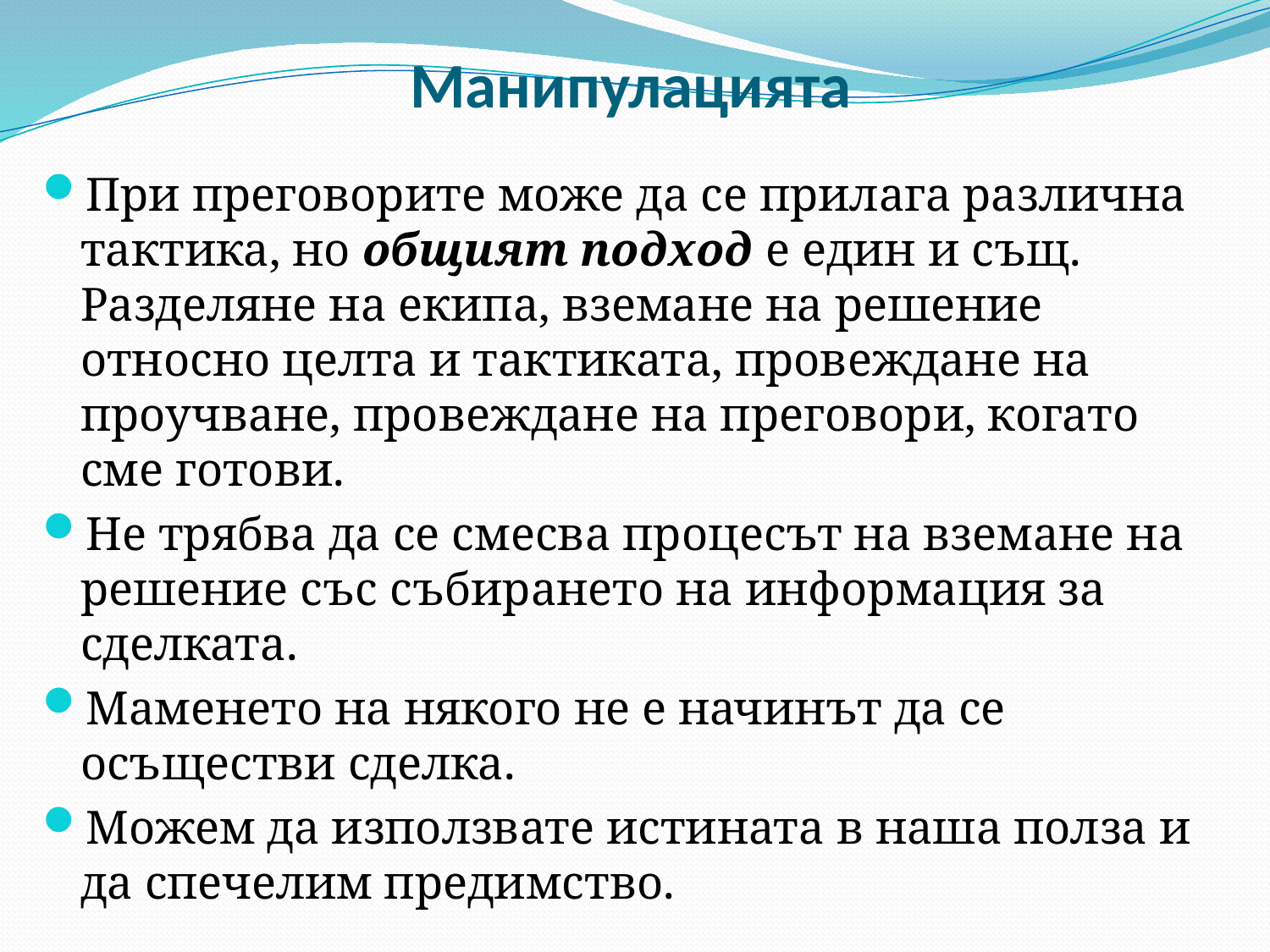

# Манипулацията
При преговорите може да се прилага различна тактика, но общият подход е един и същ. Разделяне на екипа, вземане на решение относно целта и тактиката, провеждане на проучване, провеждане на преговори, когато сме готови.
Не трябва да се смесва процесът на вземане на решение със събирането на информация за сделката.
Маменето на някого не е начинът да се осъществи сделка.
Можем да използвате истината в наша полза и да спечелим предимство.